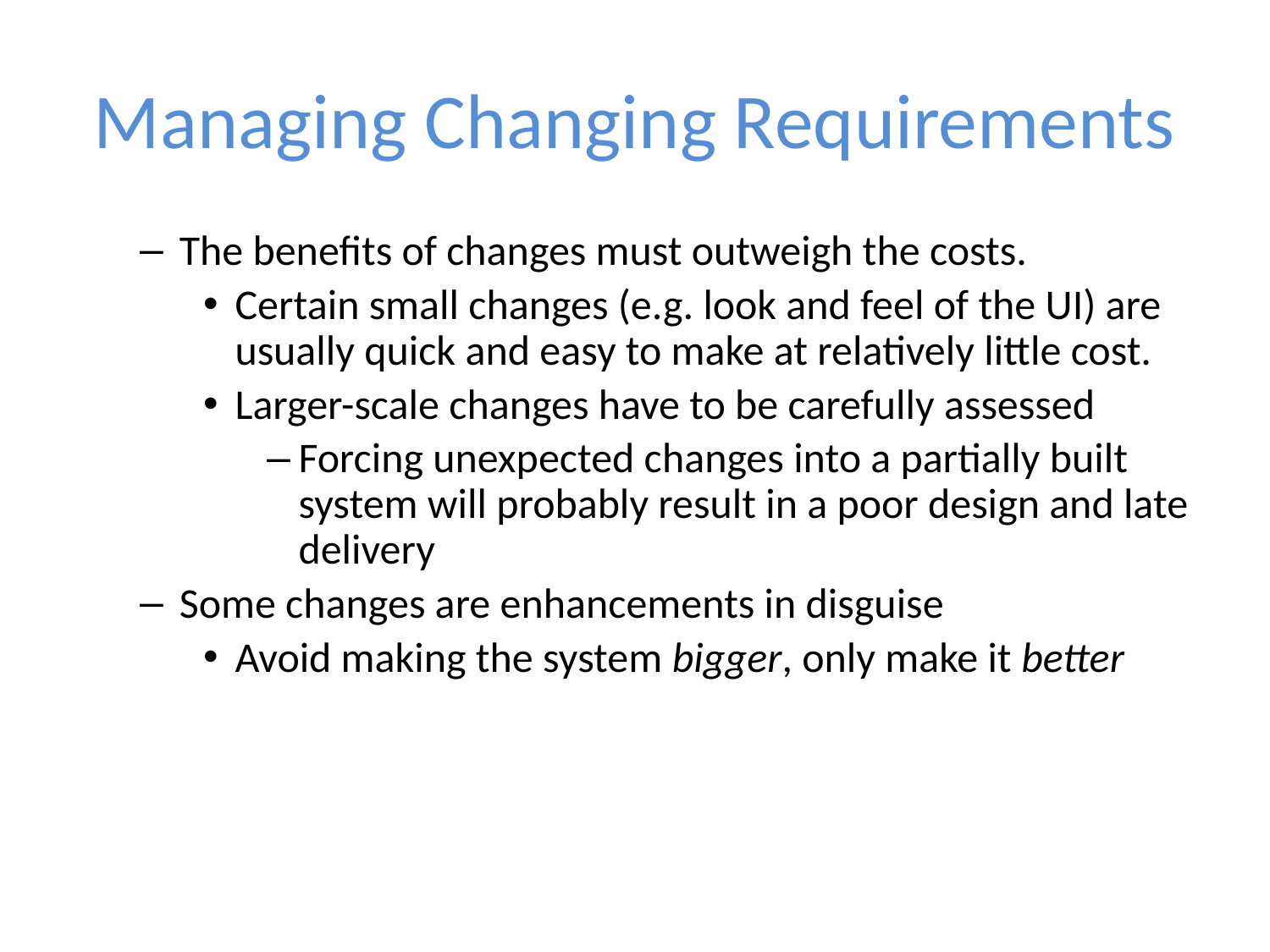

# Managing Changing Requirements
The benefits of changes must outweigh the costs.
Certain small changes (e.g. look and feel of the UI) are usually quick and easy to make at relatively little cost.
Larger-scale changes have to be carefully assessed
Forcing unexpected changes into a partially built system will probably result in a poor design and late delivery
Some changes are enhancements in disguise
Avoid making the system bigger, only make it better